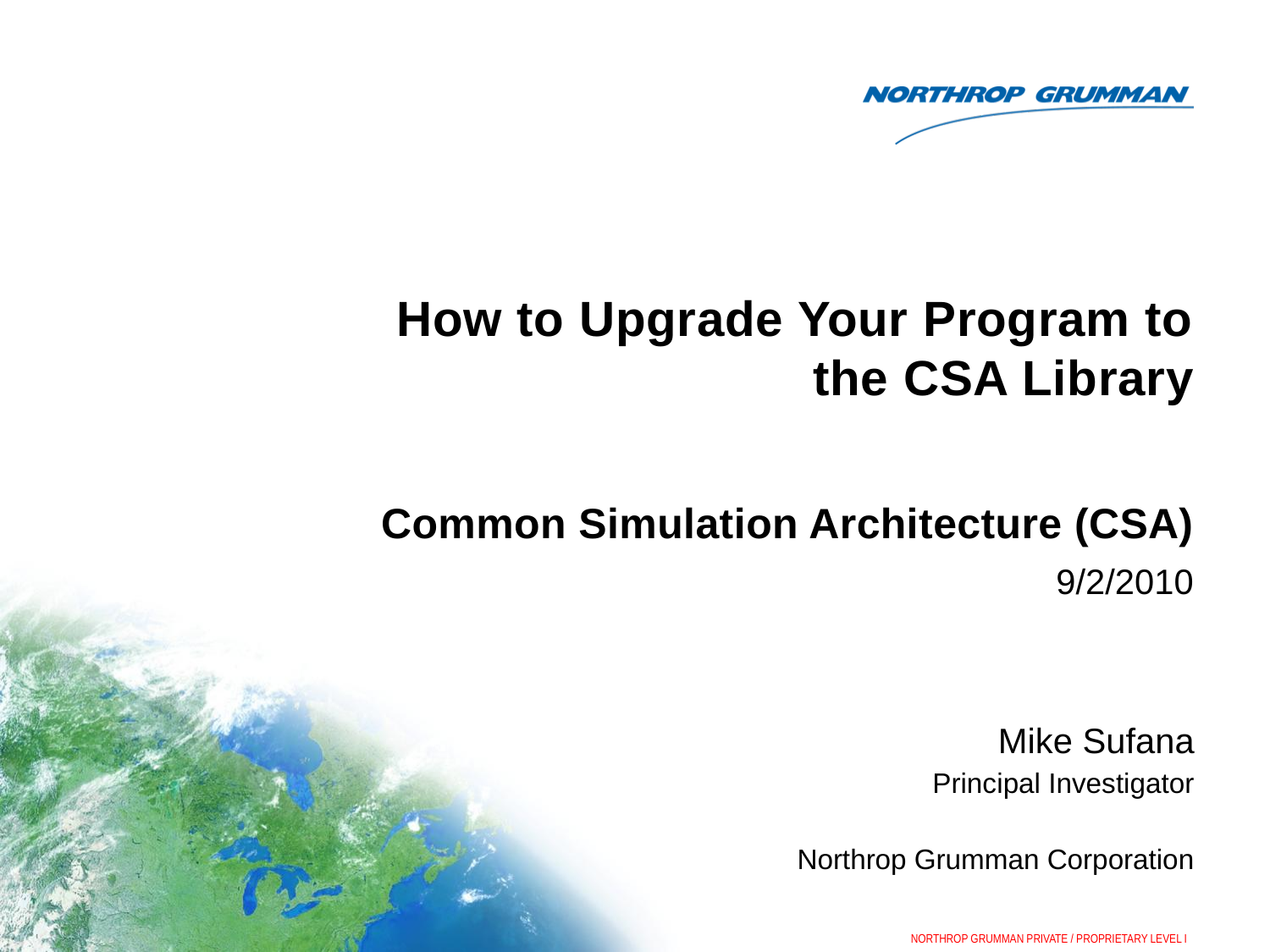

# How to Upgrade Your Program to the CSA Library
Common Simulation Architecture (CSA)
9/2/2010
Mike Sufana
Principal Investigator
Northrop Grumman Corporation

NORTHROP GRUMMAN PRIVATE / PROPRIETARY LEVEL I